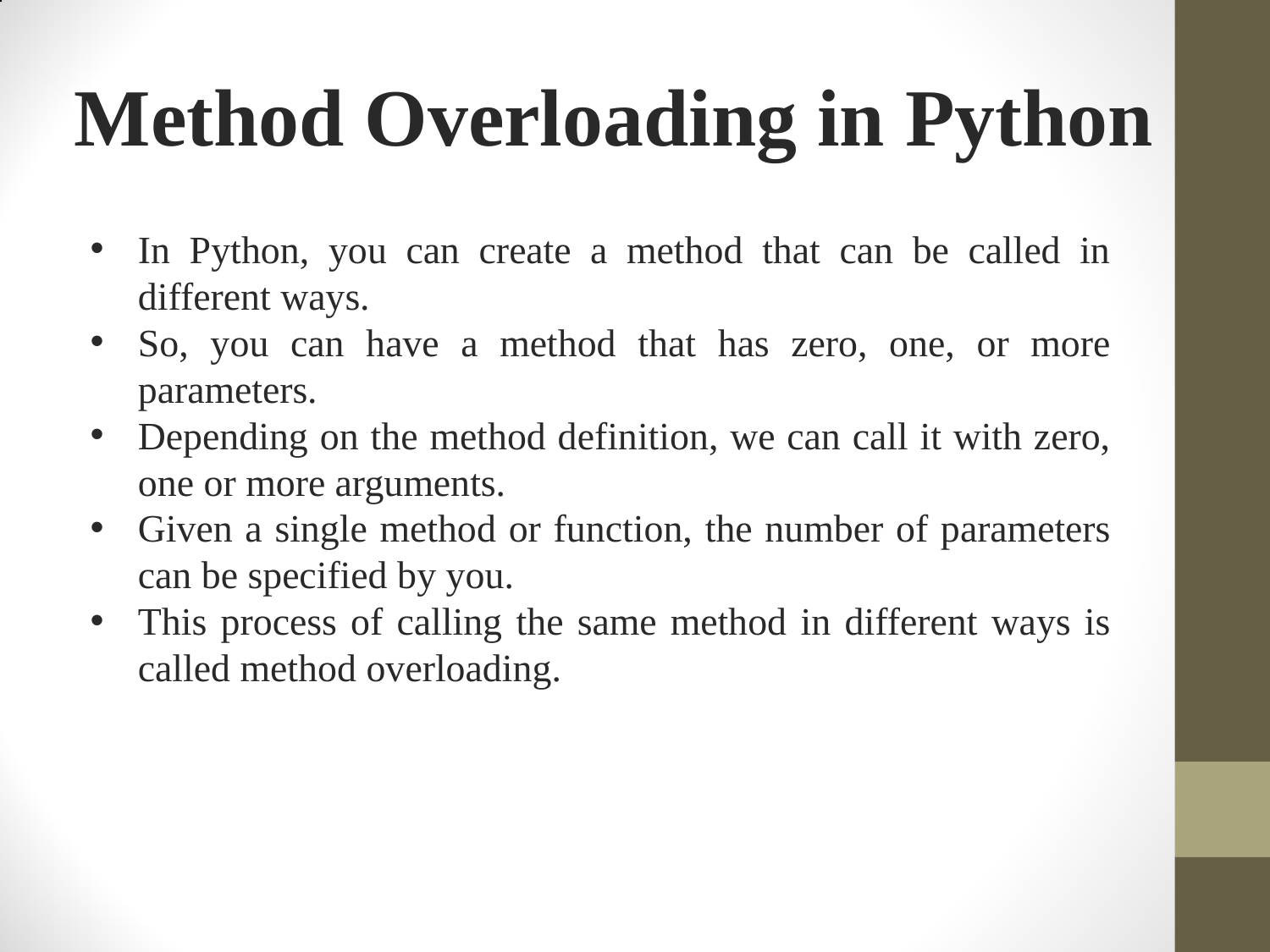

# Method Overloading in Python
In Python, you can create a method that can be called in different ways.
So, you can have a method that has zero, one, or more parameters.
Depending on the method definition, we can call it with zero, one or more arguments.
Given a single method or function, the number of parameters can be specified by you.
This process of calling the same method in different ways is called method overloading.